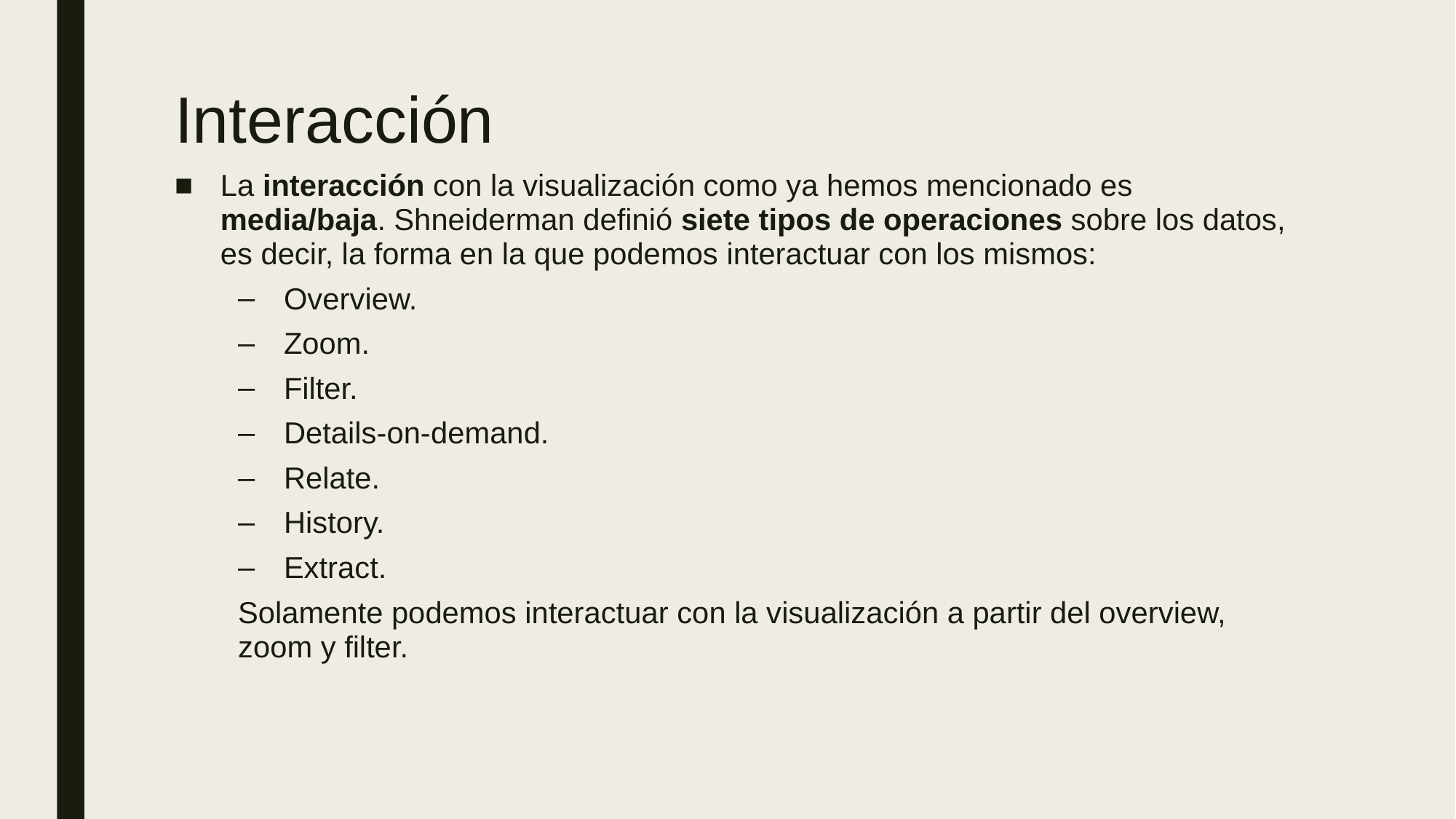

# Interacción
La interacción con la visualización como ya hemos mencionado es media/baja. Shneiderman definió siete tipos de operaciones sobre los datos, es decir, la forma en la que podemos interactuar con los mismos:
Overview.
Zoom.
Filter.
Details-on-demand.
Relate.
History.
Extract.
Solamente podemos interactuar con la visualización a partir del overview, zoom y filter.